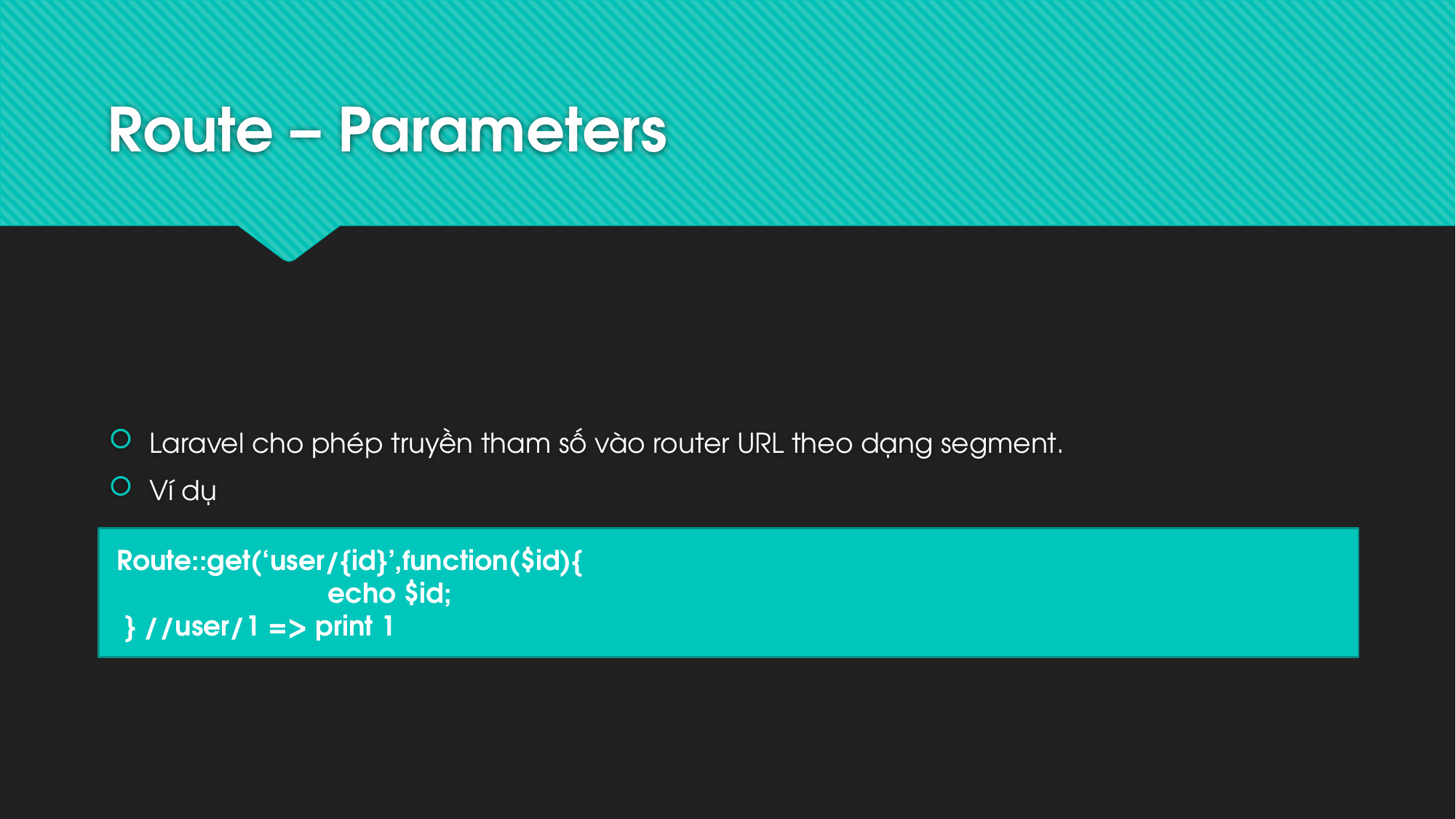

# Route – Parameters
Laravel cho phép truyền tham số vào router URL theo dạng segment.
Ví dụ
 Route::get(‘user/{id}’,function($id){
		echo $id;
  } //user/1 => print 1